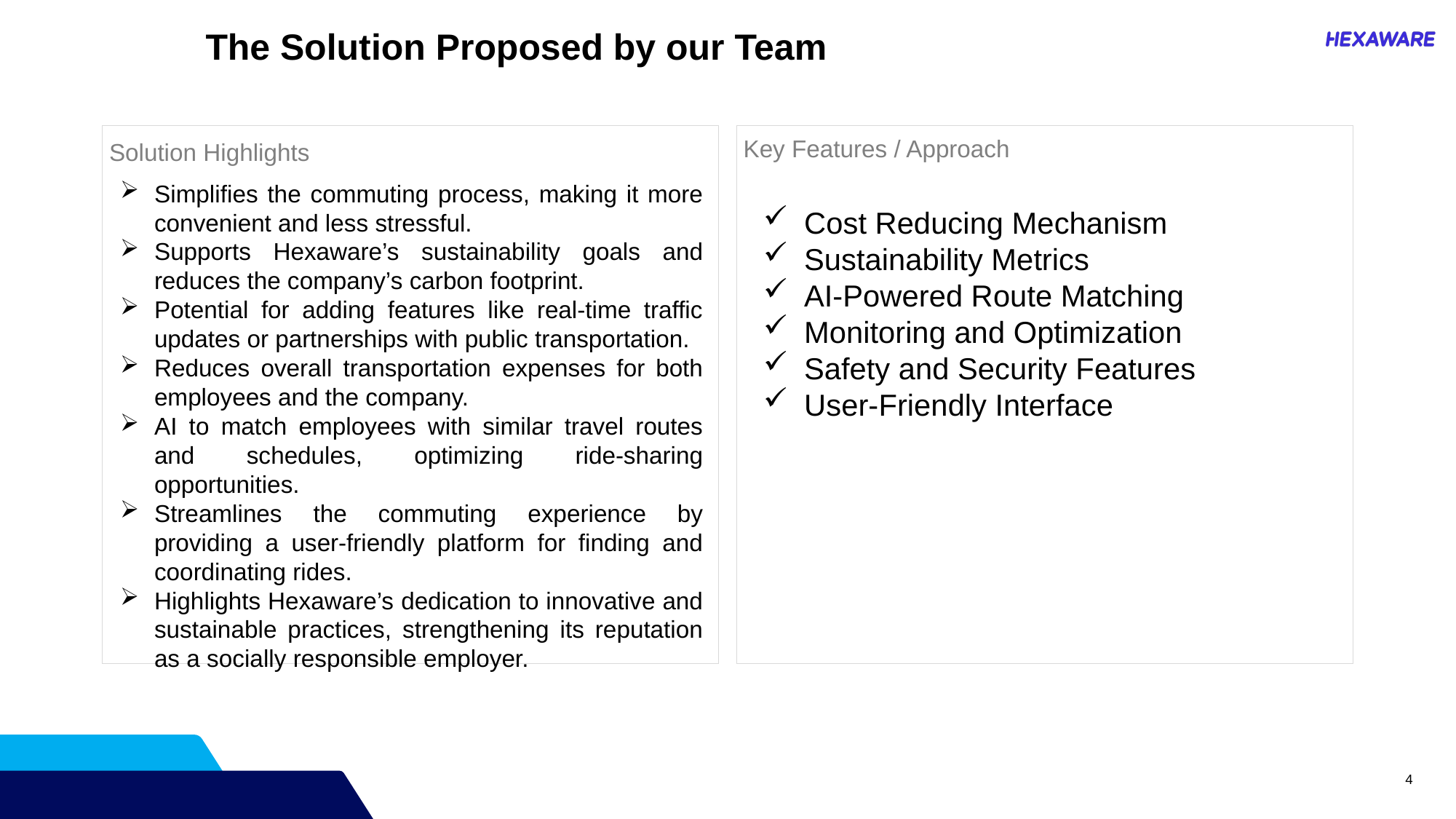

The Solution Proposed by our Team

 Key Features / Approach
 Solution Highlights
Simplifies the commuting process, making it more convenient and less stressful.
Supports Hexaware’s sustainability goals and reduces the company’s carbon footprint.
Potential for adding features like real-time traffic updates or partnerships with public transportation.
Reduces overall transportation expenses for both employees and the company.
AI to match employees with similar travel routes and schedules, optimizing ride-sharing opportunities.
Streamlines the commuting experience by providing a user-friendly platform for finding and coordinating rides.
Highlights Hexaware’s dedication to innovative and sustainable practices, strengthening its reputation as a socially responsible employer.

Cost Reducing Mechanism
Sustainability Metrics
AI-Powered Route Matching
Monitoring and Optimization
Safety and Security Features
User-Friendly Interface